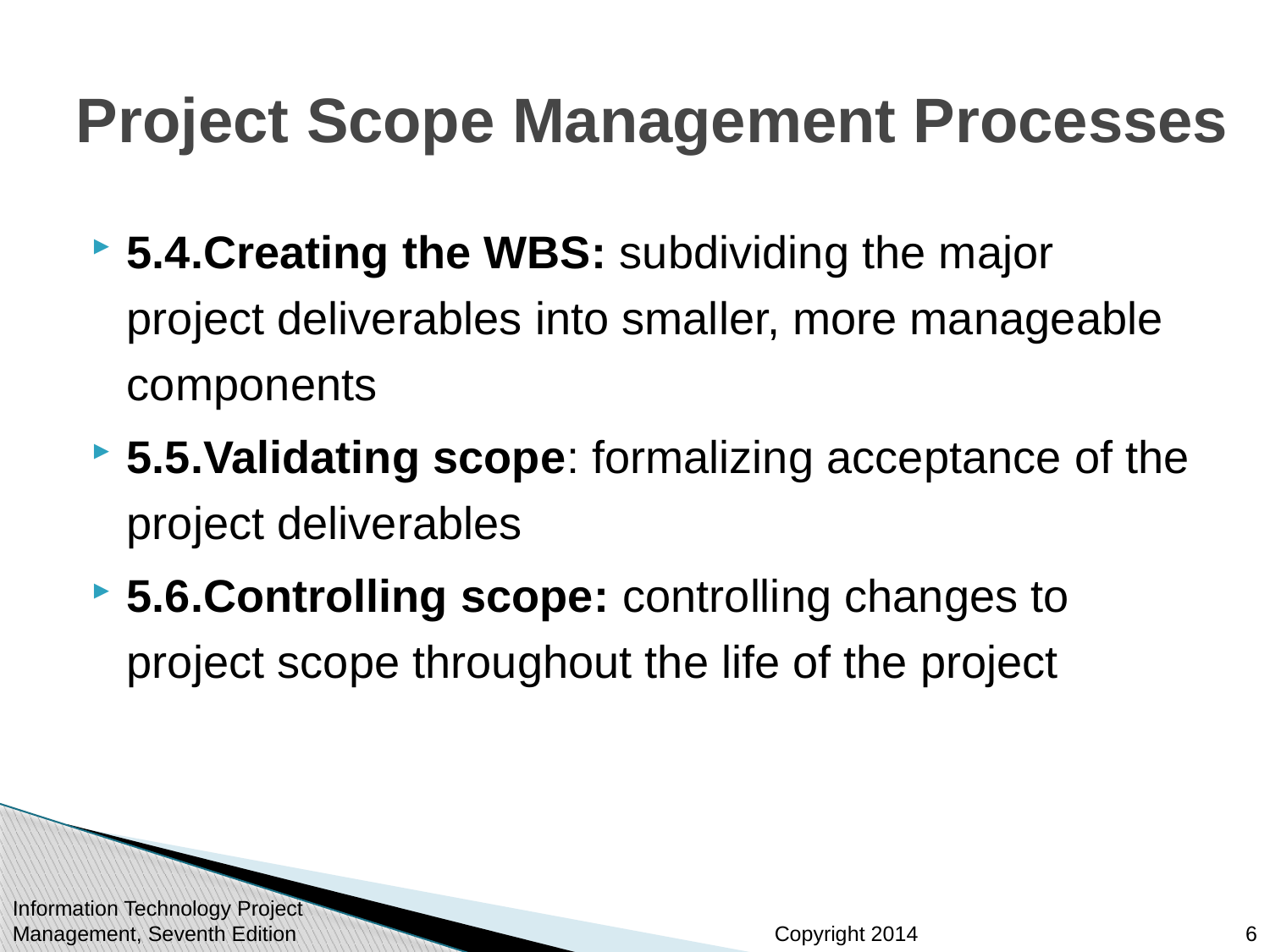

# Project Scope Management Processes
5.4.Creating the WBS: subdividing the major project deliverables into smaller, more manageable components
5.5.Validating scope: formalizing acceptance of the project deliverables
5.6.Controlling scope: controlling changes to project scope throughout the life of the project
Information Technology Project Management, Seventh Edition
6